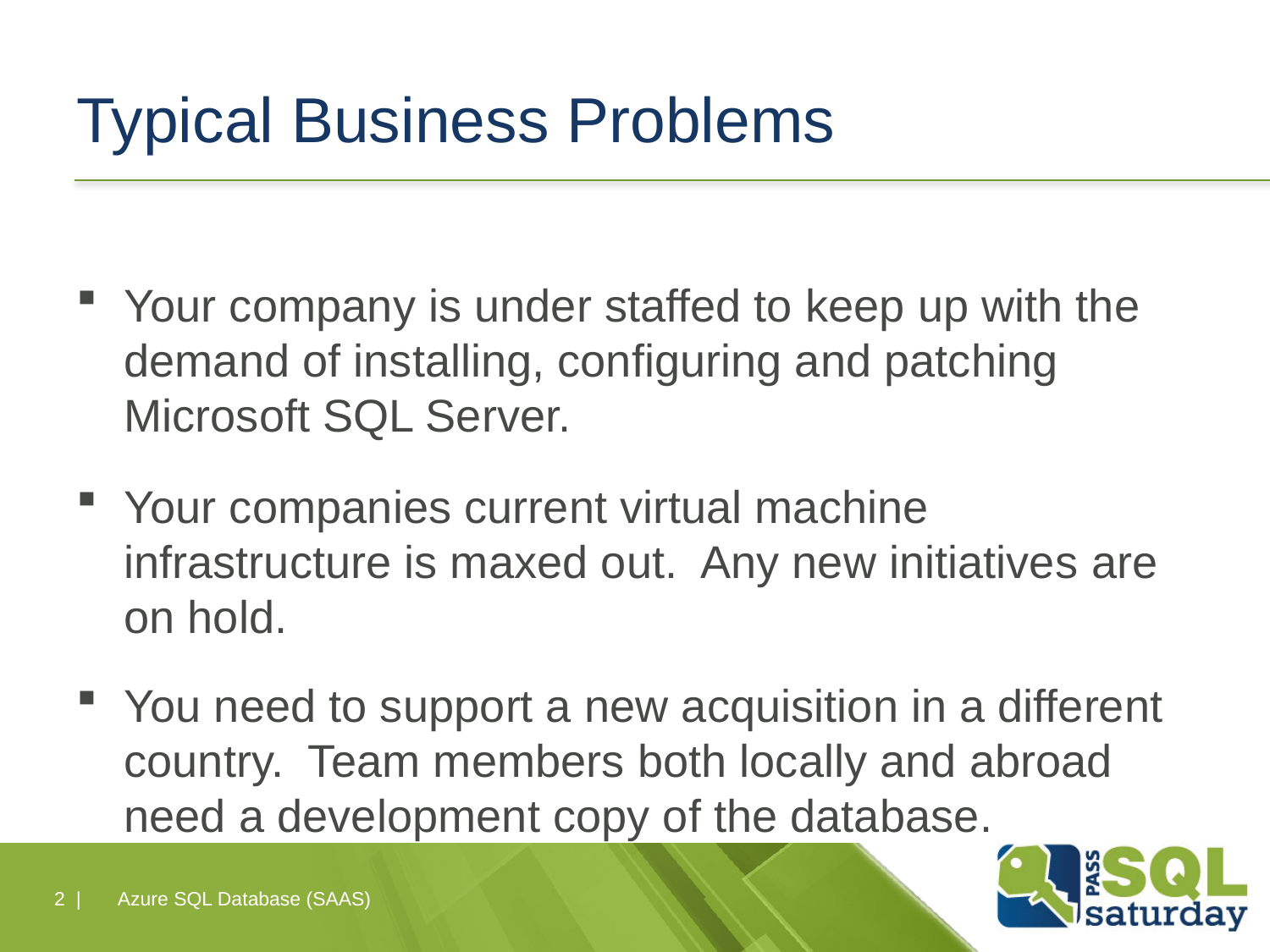

# Typical Business Problems

Your company is under staffed to keep up with the demand of installing, configuring and patching Microsoft SQL Server.

Your companies current virtual machine infrastructure is maxed out.  Any new initiatives are on hold.

You need to support a new acquisition in a different country.  Team members both locally and abroad need a development copy of the database.

2  |
Azure SQL Database (SAAS)